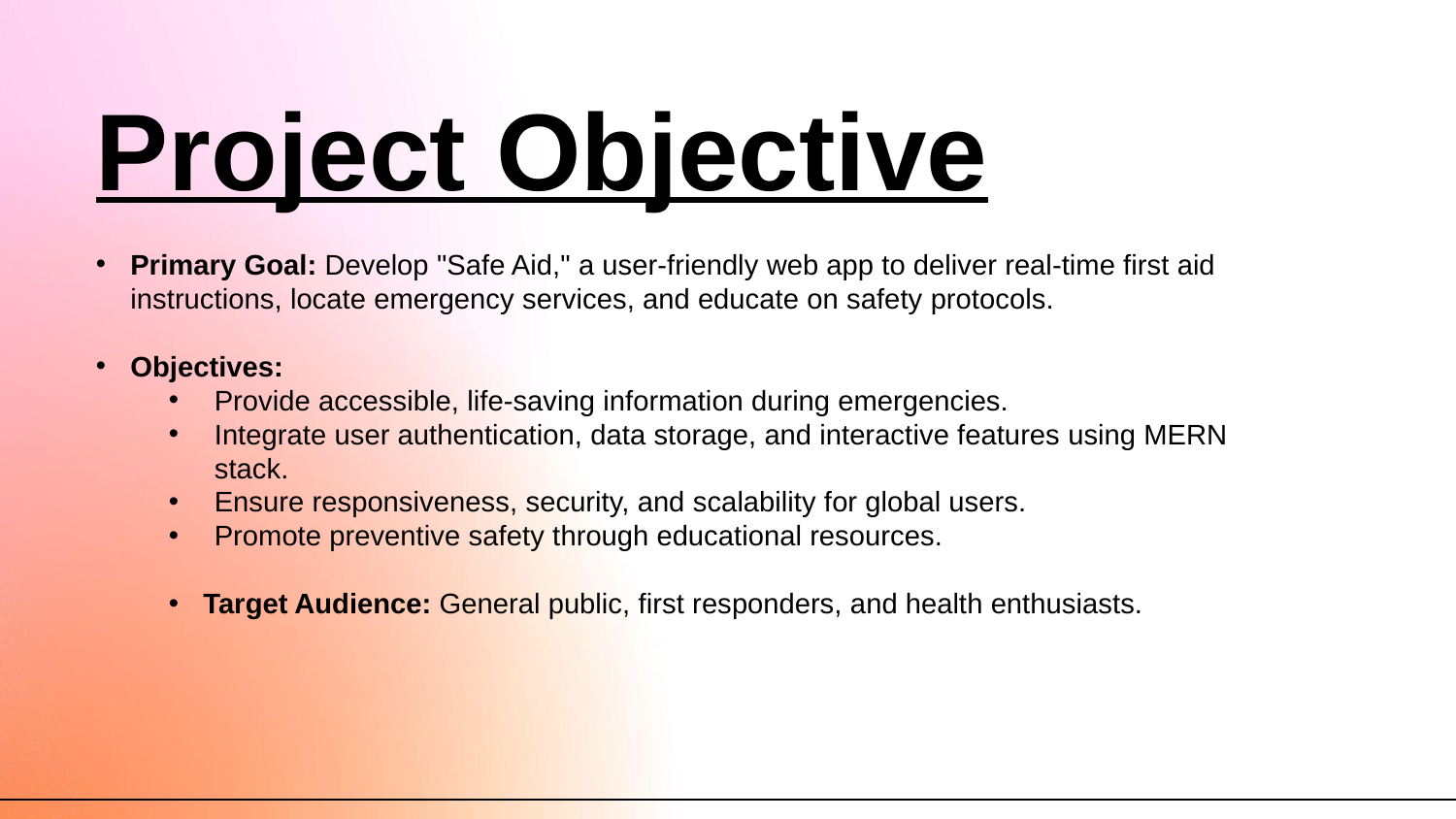

Project Objective

Primary Goal: Develop "Safe Aid," a user-friendly web app to deliver real-time first aid instructions, locate emergency services, and educate on safety protocols.

Objectives:
Provide accessible, life-saving information during emergencies.
Integrate user authentication, data storage, and interactive features using MERN stack.
Ensure responsiveness, security, and scalability for global users.
Promote preventive safety through educational resources.

Target Audience: General public, first responders, and health enthusiasts.